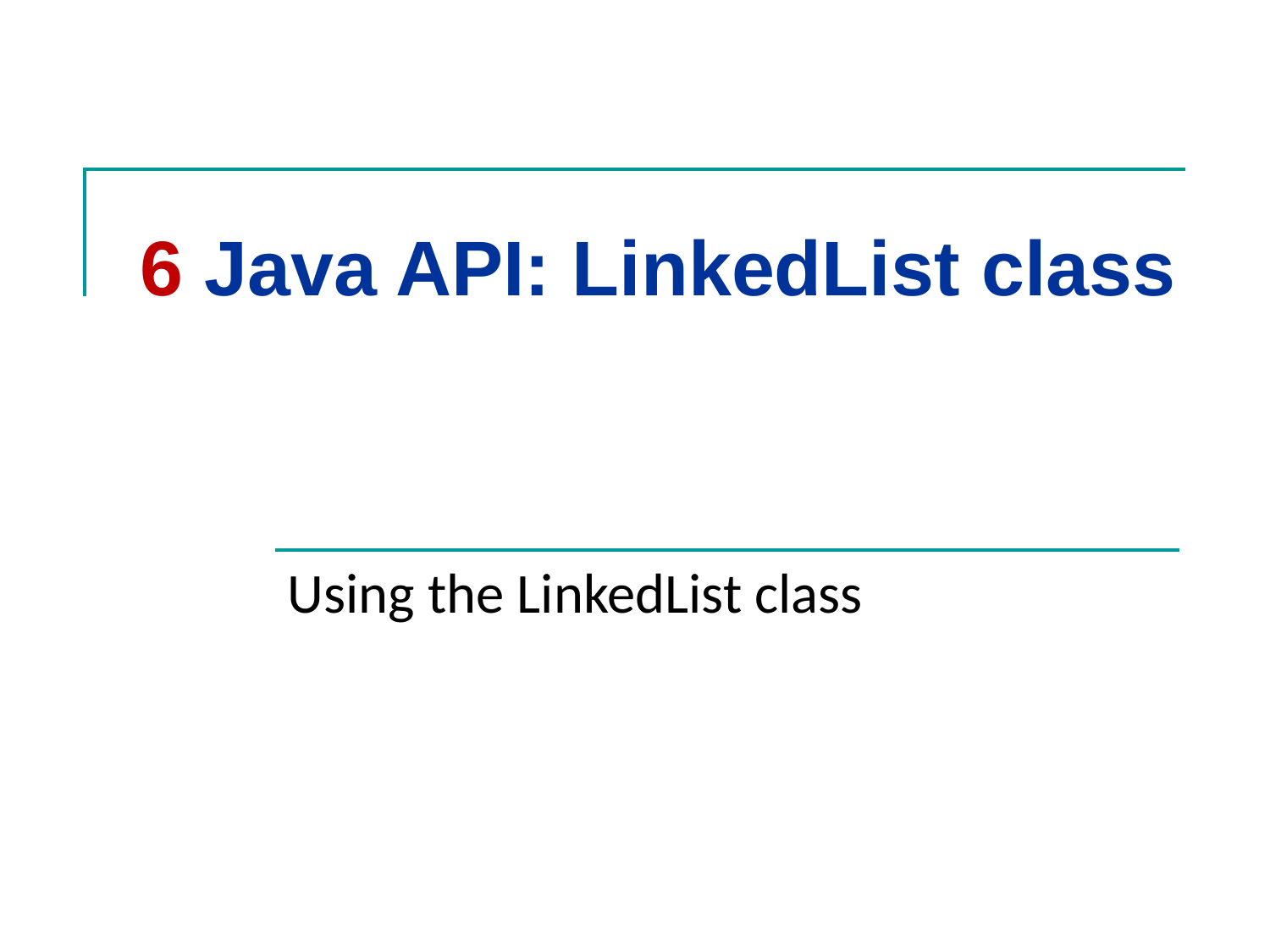

# 6 Java API: LinkedList class
Using the LinkedList class